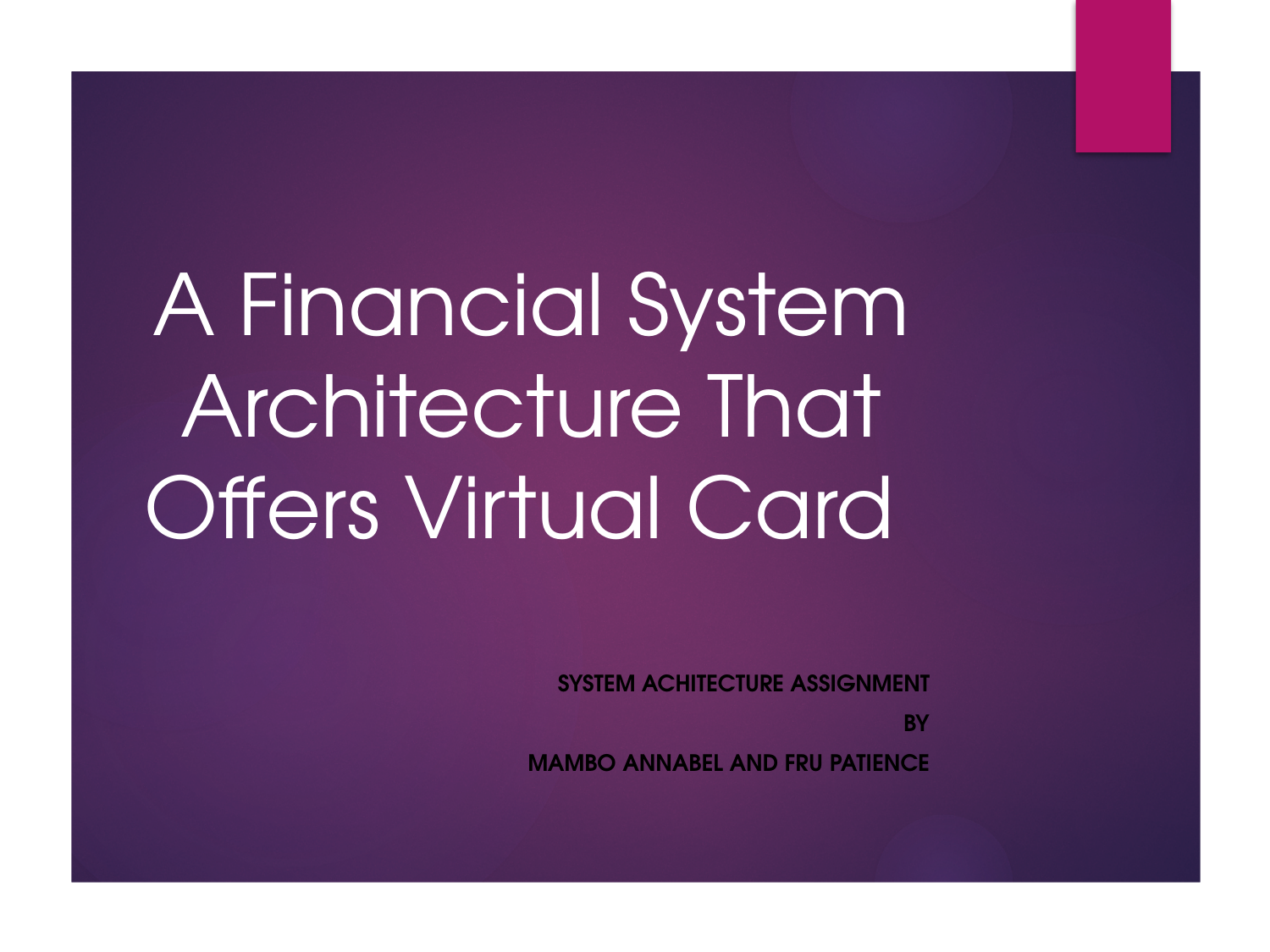

# A Financial System Architecture That Offers Virtual Card
System ACHITECTURE ASSIGNMENT
By
MAMBO ANNABEL AND FRU PATIENCE